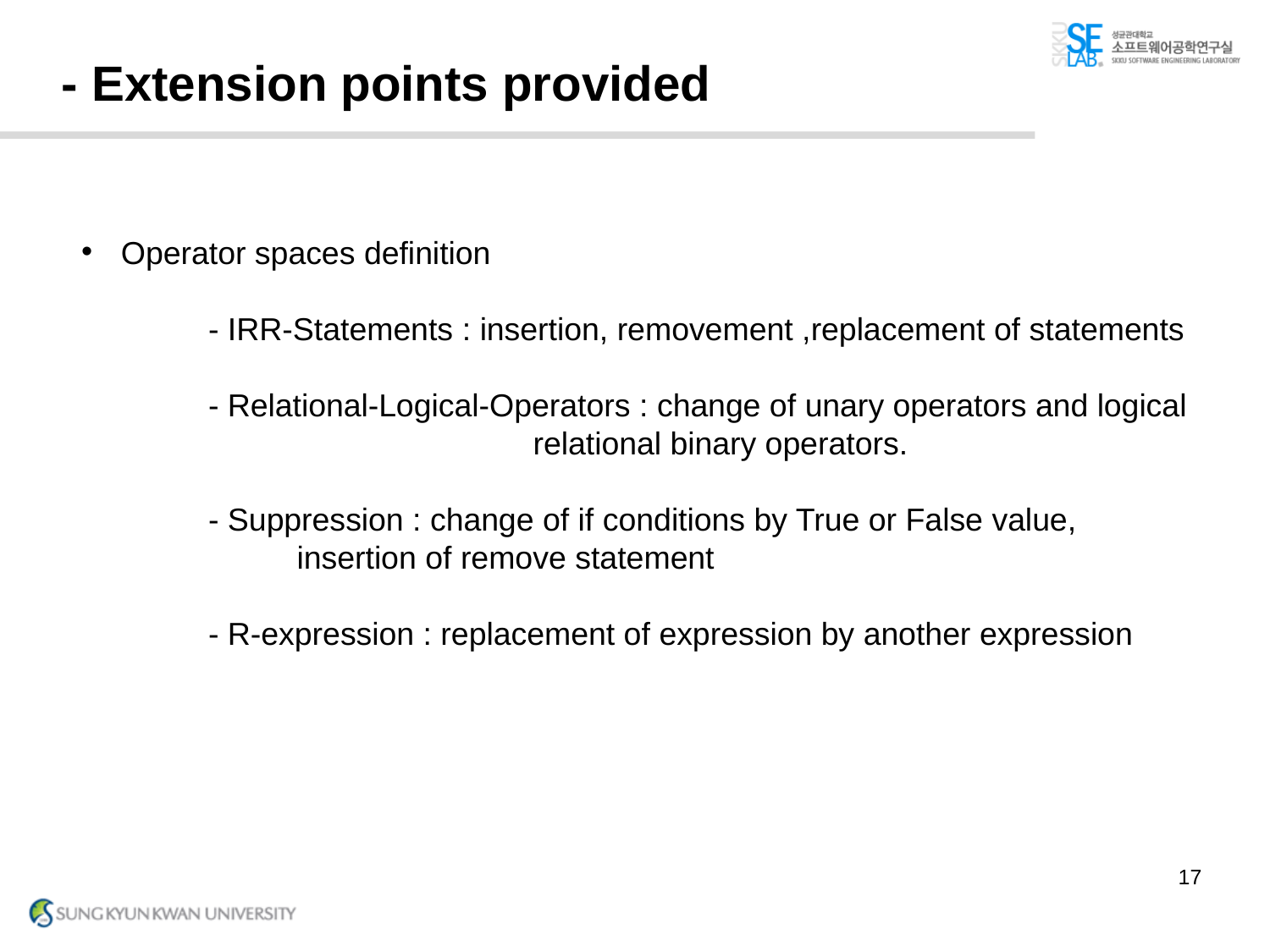

# - Extension points provided
Operator spaces definition

	- IRR-Statements : insertion, removement ,replacement of statements

	- Relational-Logical-Operators : change of unary operators and logical				        relational binary operators.

	- Suppression : change of if conditions by True or False value, 		  	          insertion of remove statement

	- R-expression : replacement of expression by another expression
17